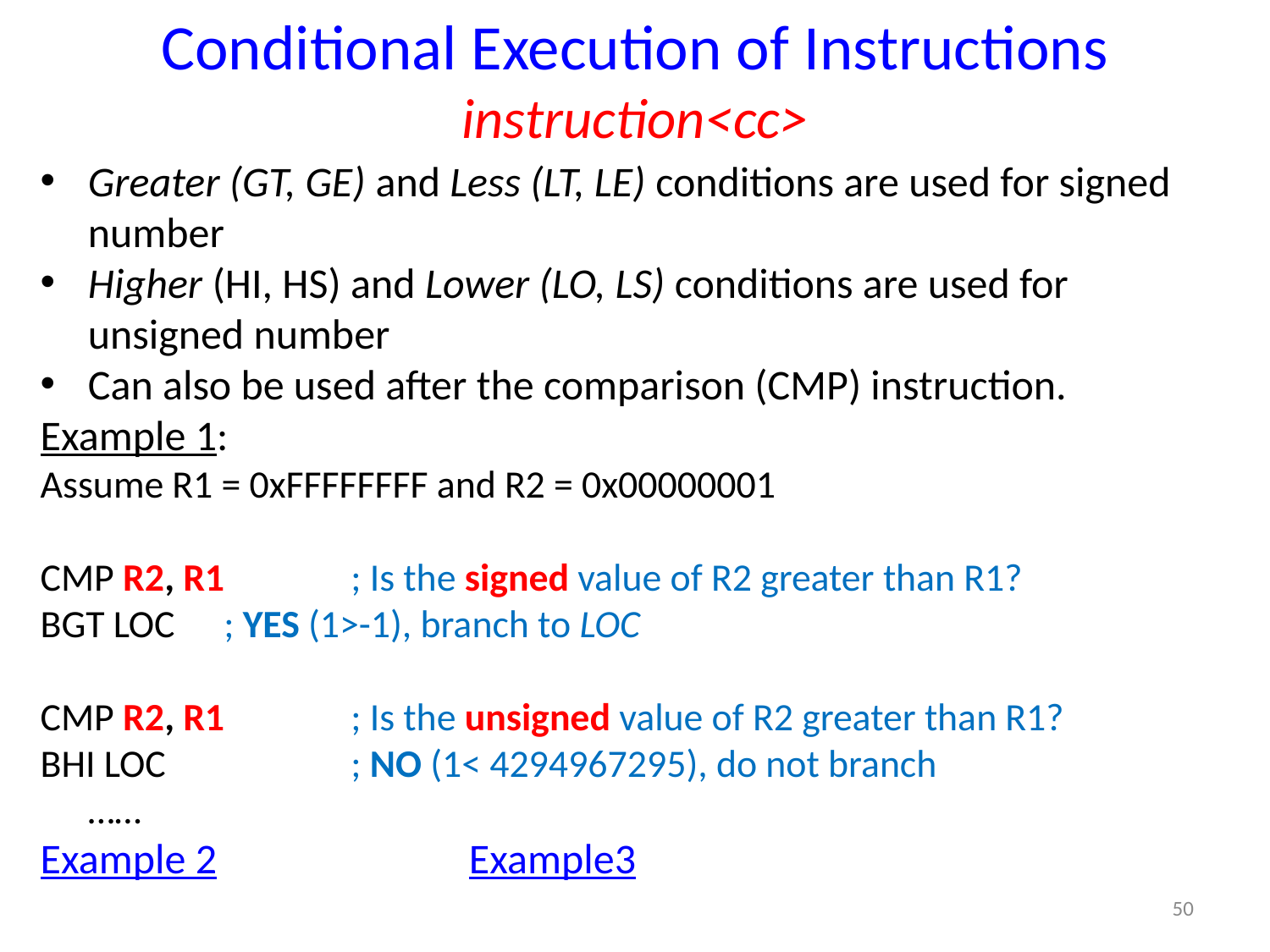

Conditional Execution of Instructions
instruction<cc>
Greater (GT, GE) and Less (LT, LE) conditions are used for signed number
Higher (HI, HS) and Lower (LO, LS) conditions are used for unsigned number
Can also be used after the comparison (CMP) instruction.
Example 1:
Assume R1 = 0xFFFFFFFF and R2 = 0x00000001

CMP R2, R1	 ; Is the signed value of R2 greater than R1?
BGT LOC	 ; YES (1>-1), branch to LOC

CMP R2, R1	 ; Is the unsigned value of R2 greater than R1?
BHI LOC	        	 ; NO (1< 4294967295), do not branch
	……
Example 2   		Example3

50